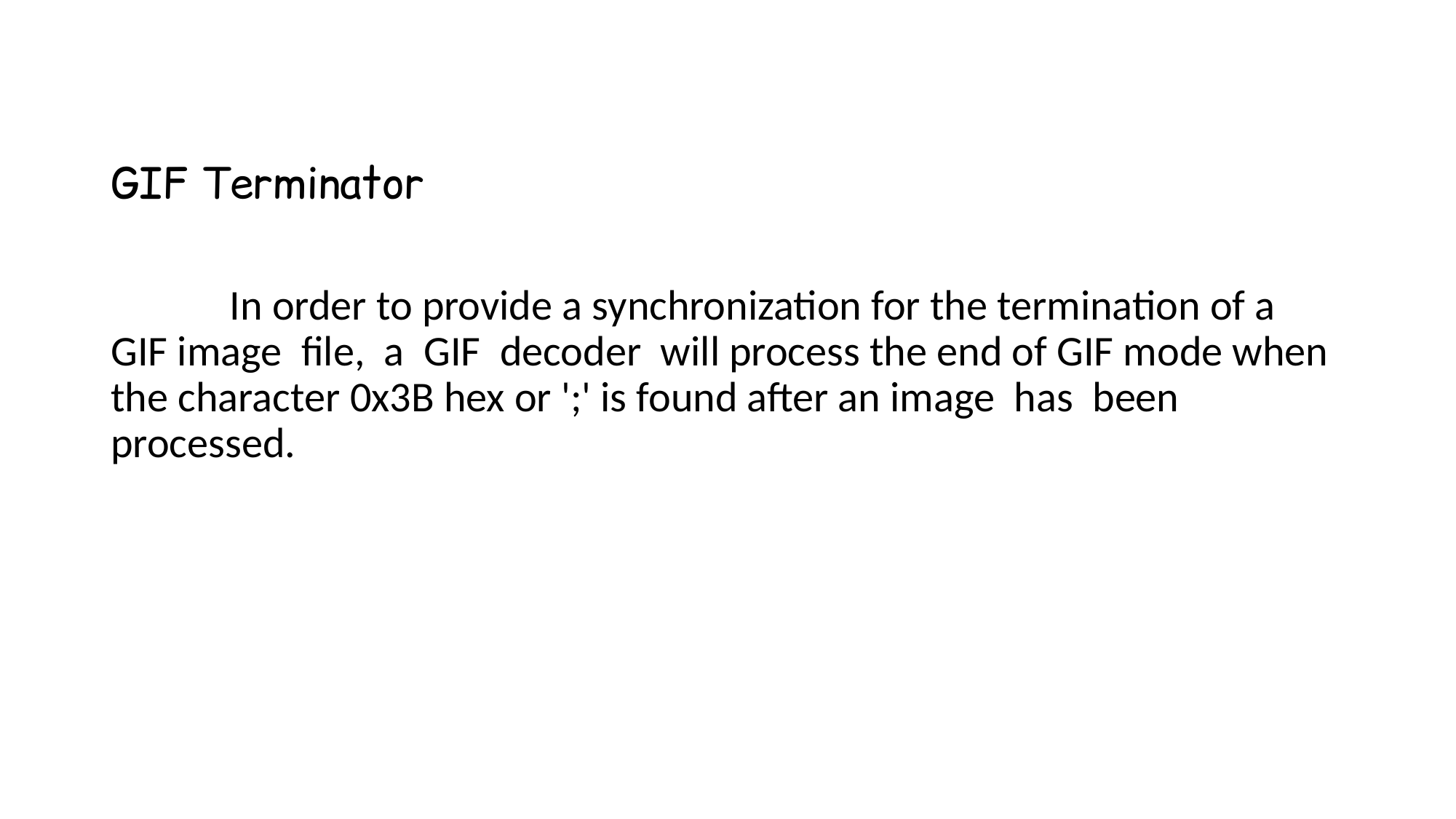

GIF Terminator

	 In order to provide a synchronization for the termination of a  GIF image  file,  a  GIF  decoder  will process the end of GIF mode when the character 0x3B hex or ';' is found after an image  has  been  processed.